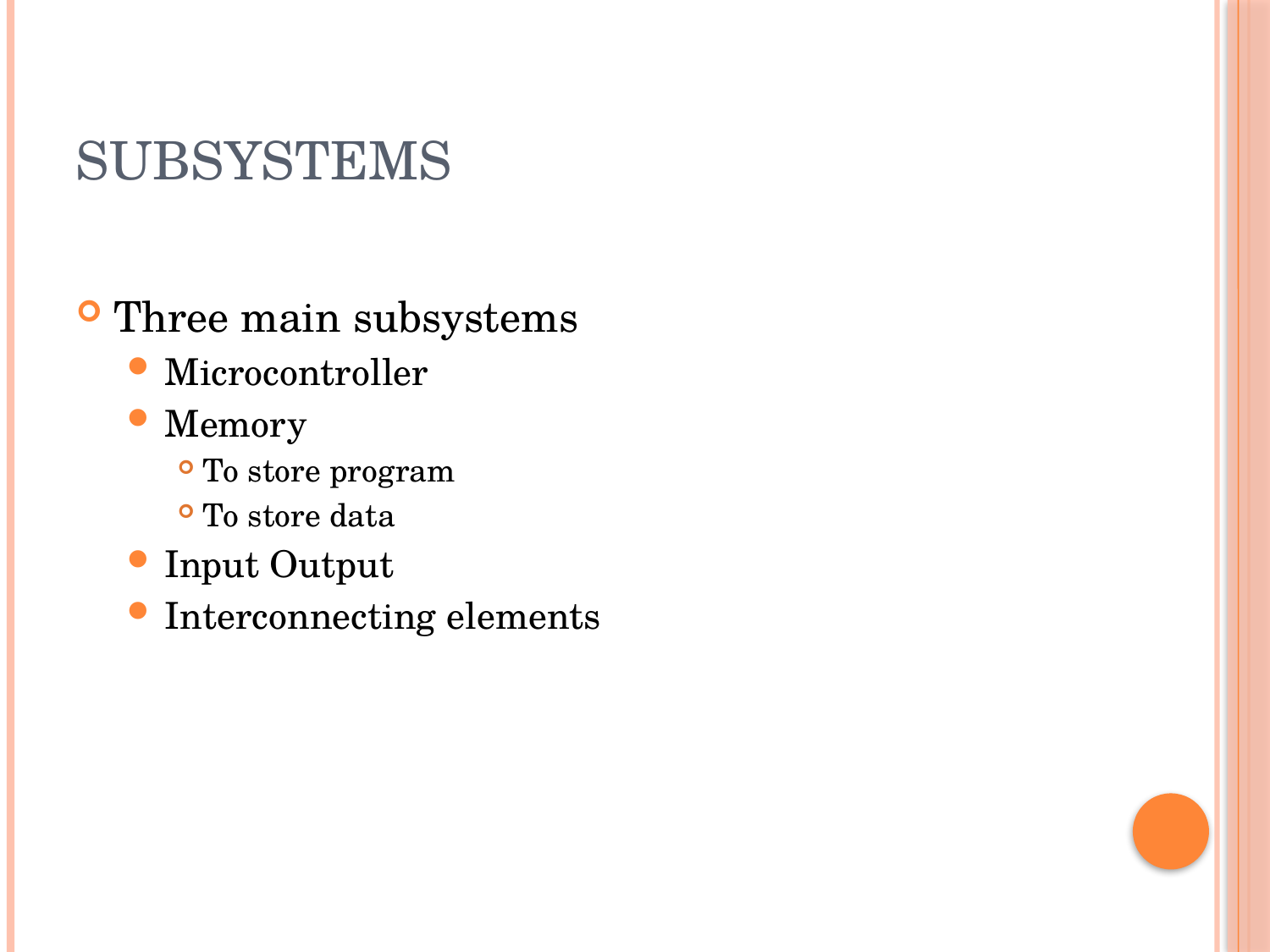

# Subsystems

Three main subsystems
Microcontroller
Memory
To store program
To store data
Input Output
Interconnecting elements